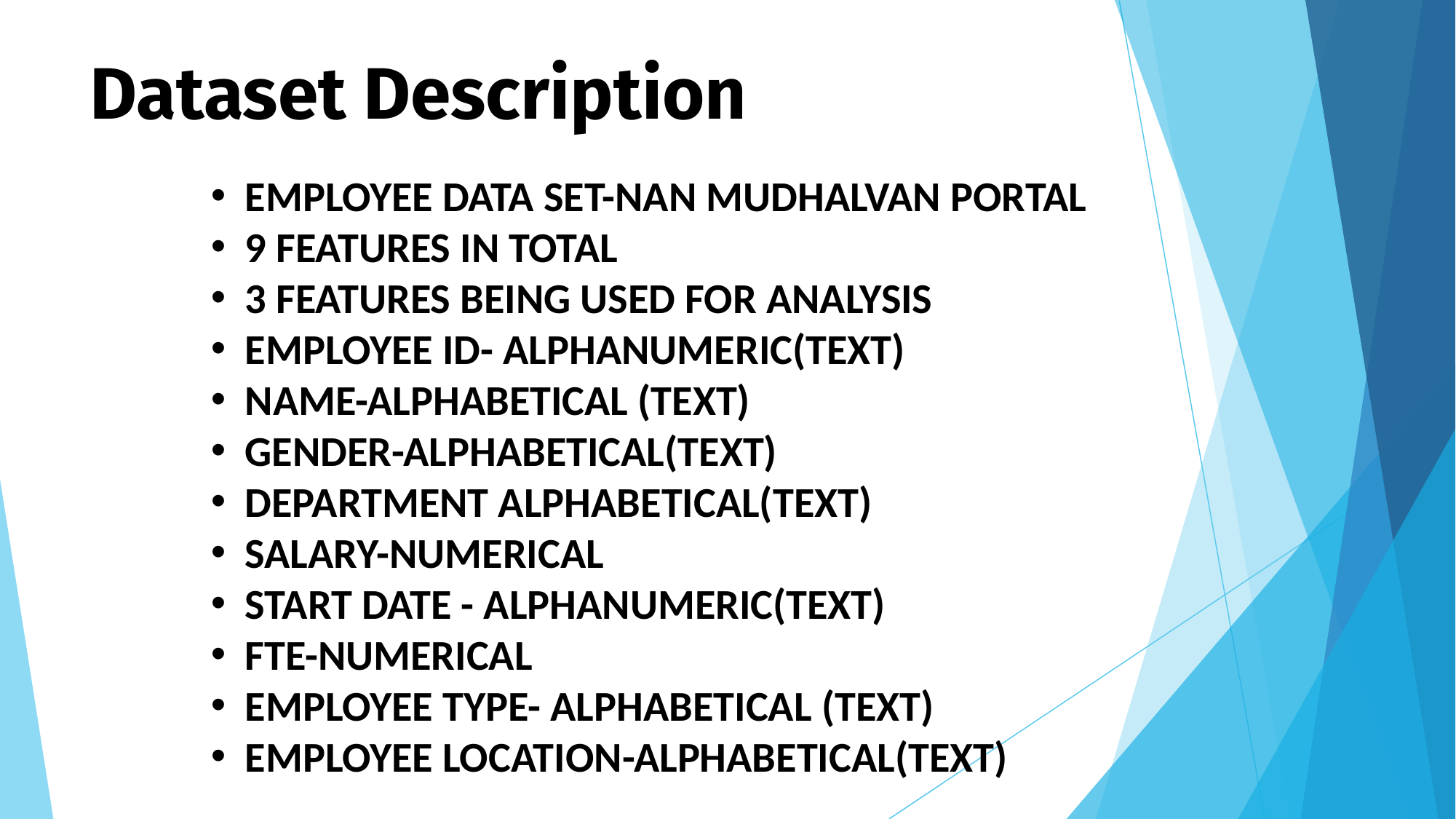

# Dataset Description
EMPLOYEE DATA SET-NAN MUDHALVAN PORTAL
9 FEATURES IN TOTAL
3 FEATURES BEING USED FOR ANALYSIS
EMPLOYEE ID- ALPHANUMERIC(TEXT)
NAME-ALPHABETICAL (TEXT)
GENDER-ALPHABETICAL(TEXT)
DEPARTMENT ALPHABETICAL(TEXT)
SALARY-NUMERICAL
START DATE - ALPHANUMERIC(TEXT)
FTE-NUMERICAL
EMPLOYEE TYPE- ALPHABETICAL (TEXT)
EMPLOYEE LOCATION-ALPHABETICAL(TEXT)